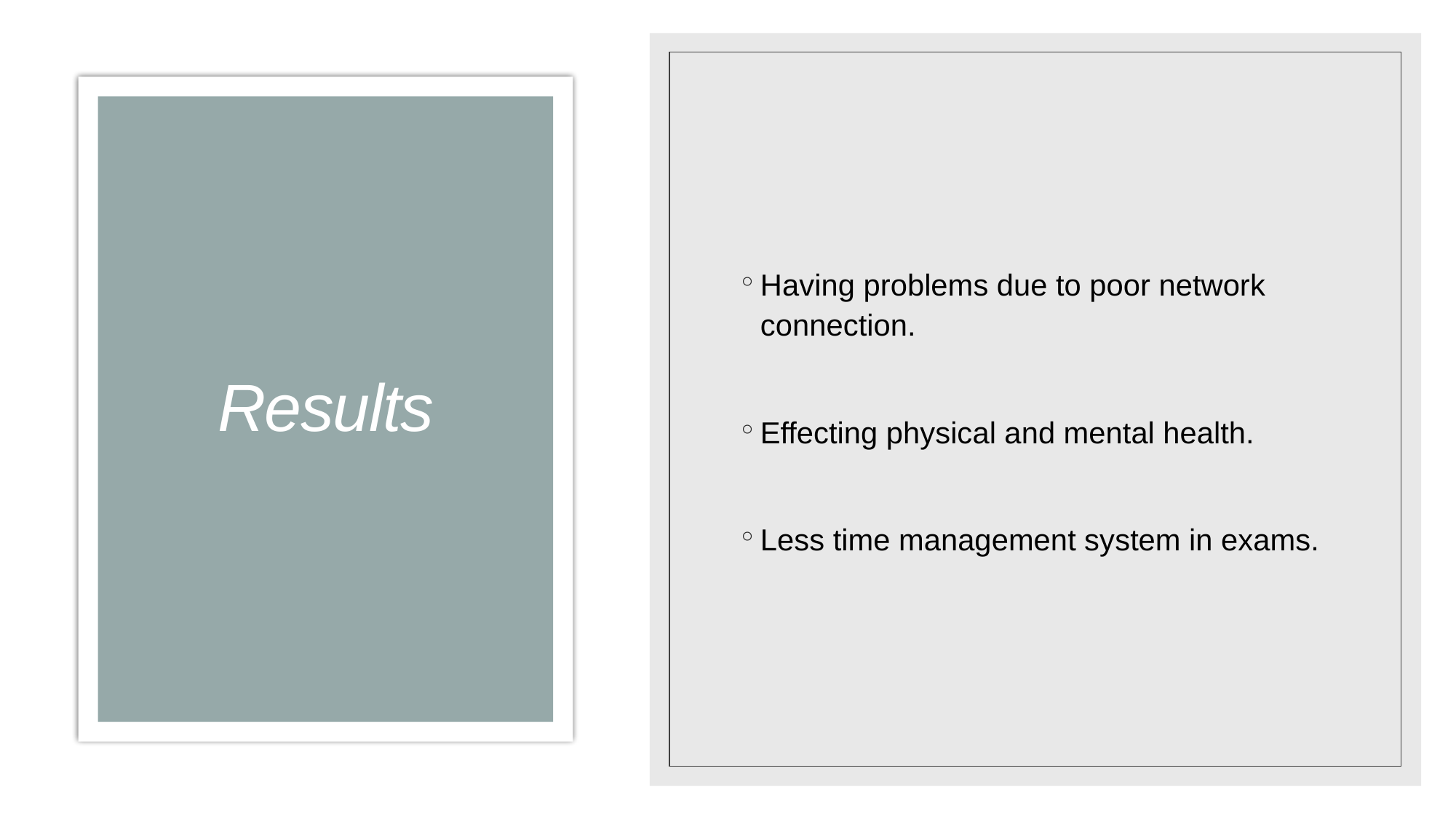

Having problems due to poor network connection.

Effecting physical and mental health.

Less time management system in exams.
# Results